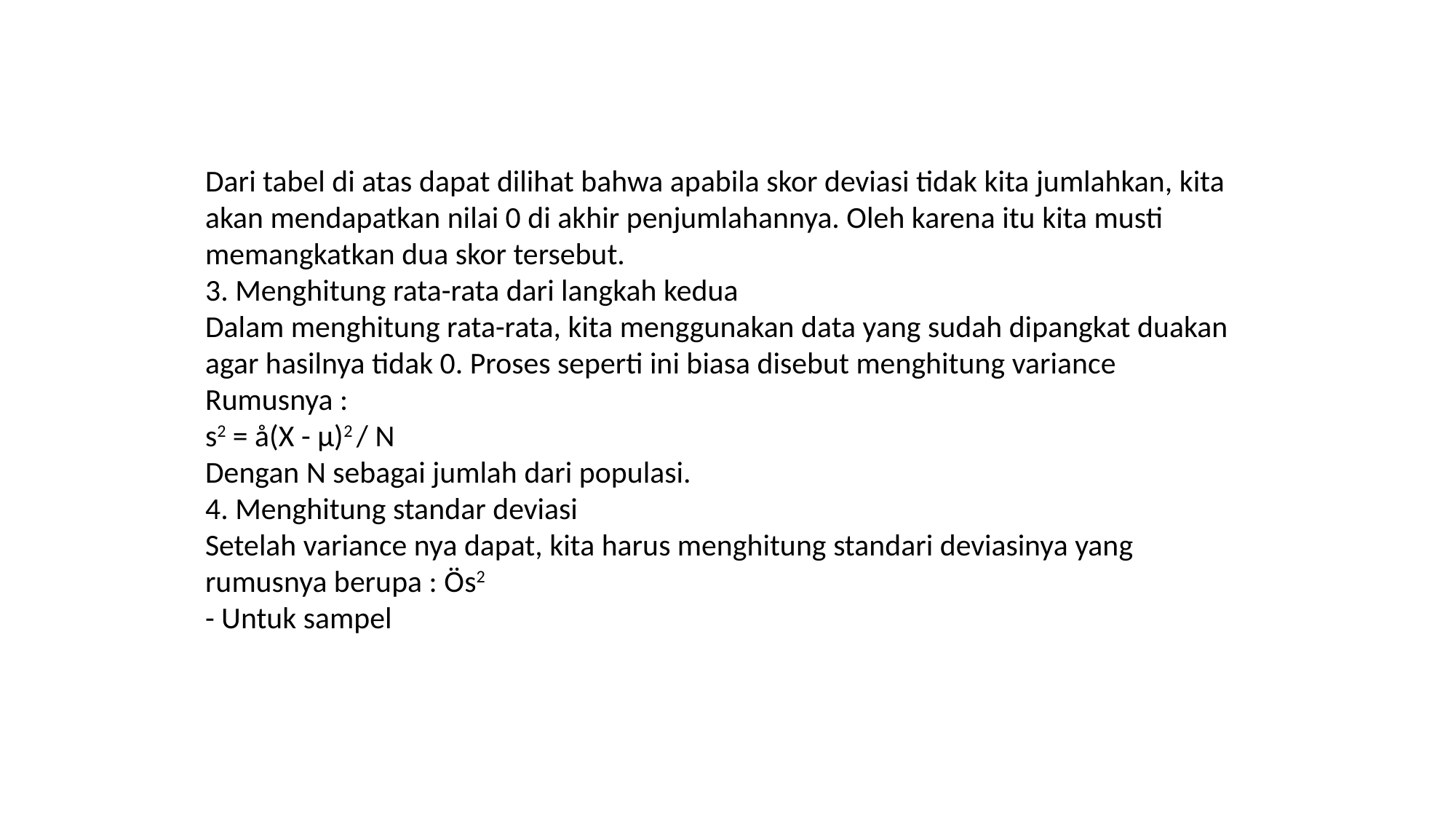

Dari tabel di atas dapat dilihat bahwa apabila skor deviasi tidak kita jumlahkan, kita akan mendapatkan nilai 0 di akhir penjumlahannya. Oleh karena itu kita musti memangkatkan dua skor tersebut.
3. Menghitung rata-rata dari langkah kedua
Dalam menghitung rata-rata, kita menggunakan data yang sudah dipangkat duakan agar hasilnya tidak 0. Proses seperti ini biasa disebut menghitung variance
Rumusnya :
s2 = å(X - µ)2 / N
Dengan N sebagai jumlah dari populasi.
4. Menghitung standar deviasi
Setelah variance nya dapat, kita harus menghitung standari deviasinya yang rumusnya berupa : Ös2
- Untuk sampel